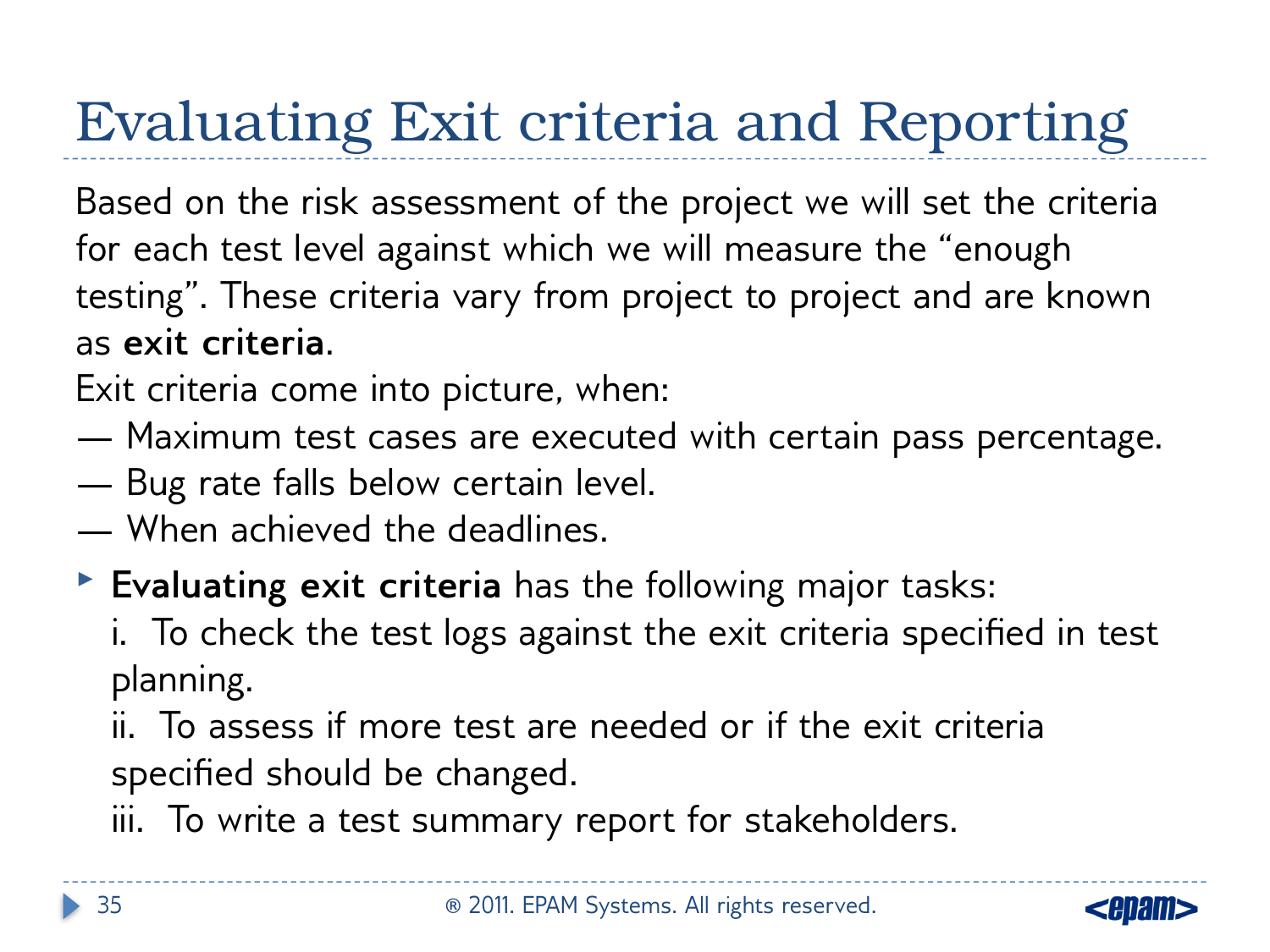

# Evaluating Exit criteria and Reporting
Based on the risk assessment of the project we will set the criteria for each test level against which we will measure the “enough testing”. These criteria vary from project to project and are known as exit criteria.
Exit criteria come into picture, when:
— Maximum test cases are executed with certain pass percentage.
— Bug rate falls below certain level.
— When achieved the deadlines.
Evaluating exit criteria has the following major tasks:
i.  To check the test logs against the exit criteria specified in test planning.
ii.  To assess if more test are needed or if the exit criteria specified should be changed.
iii.  To write a test summary report for stakeholders.

35
® 2011. EPAM Systems. All rights reserved.